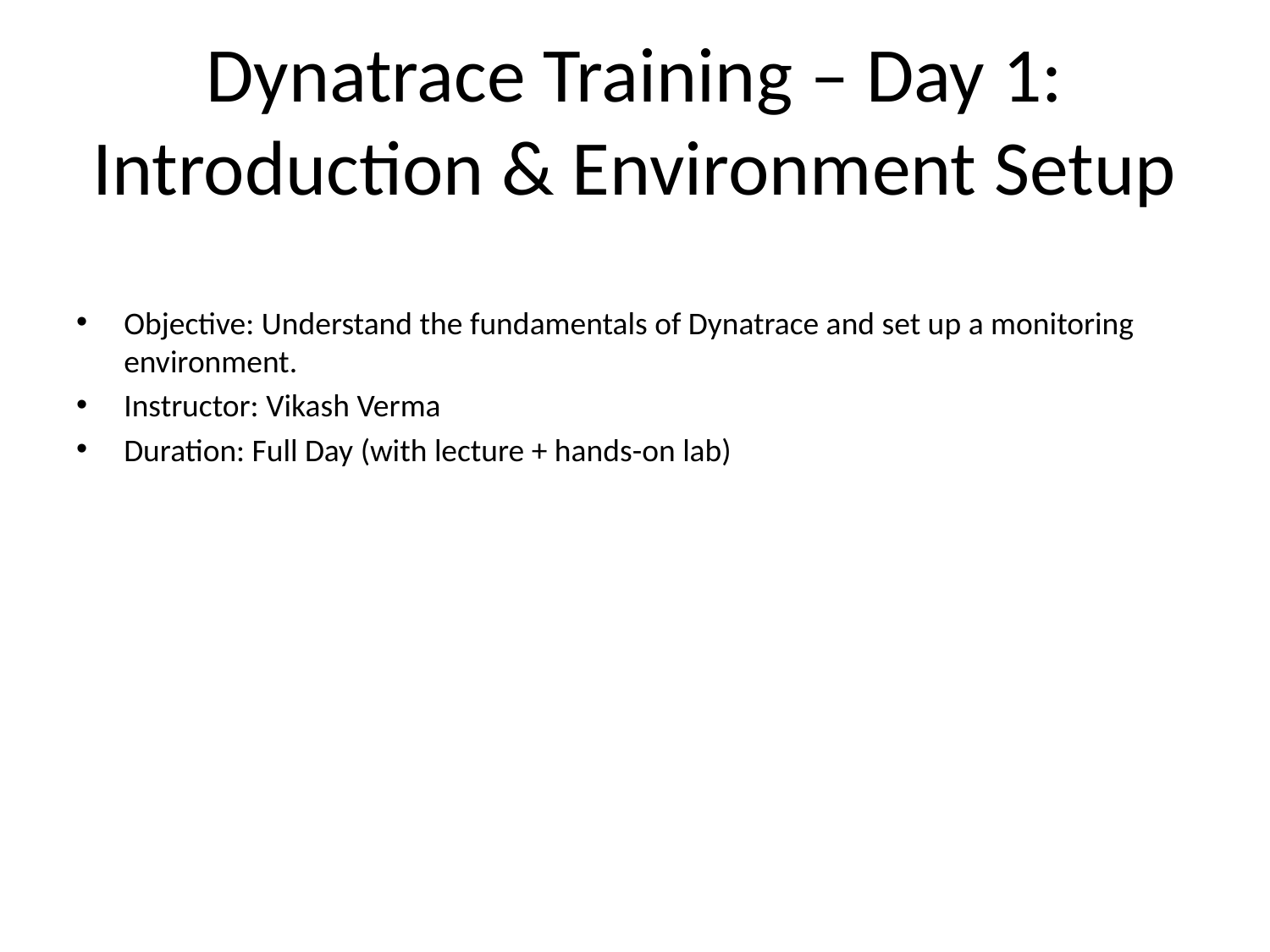

# Dynatrace Training – Day 1: Introduction & Environment Setup

Objective: Understand the fundamentals of Dynatrace and set up a monitoring environment.
Instructor: Vikash Verma
Duration: Full Day (with lecture + hands-on lab)